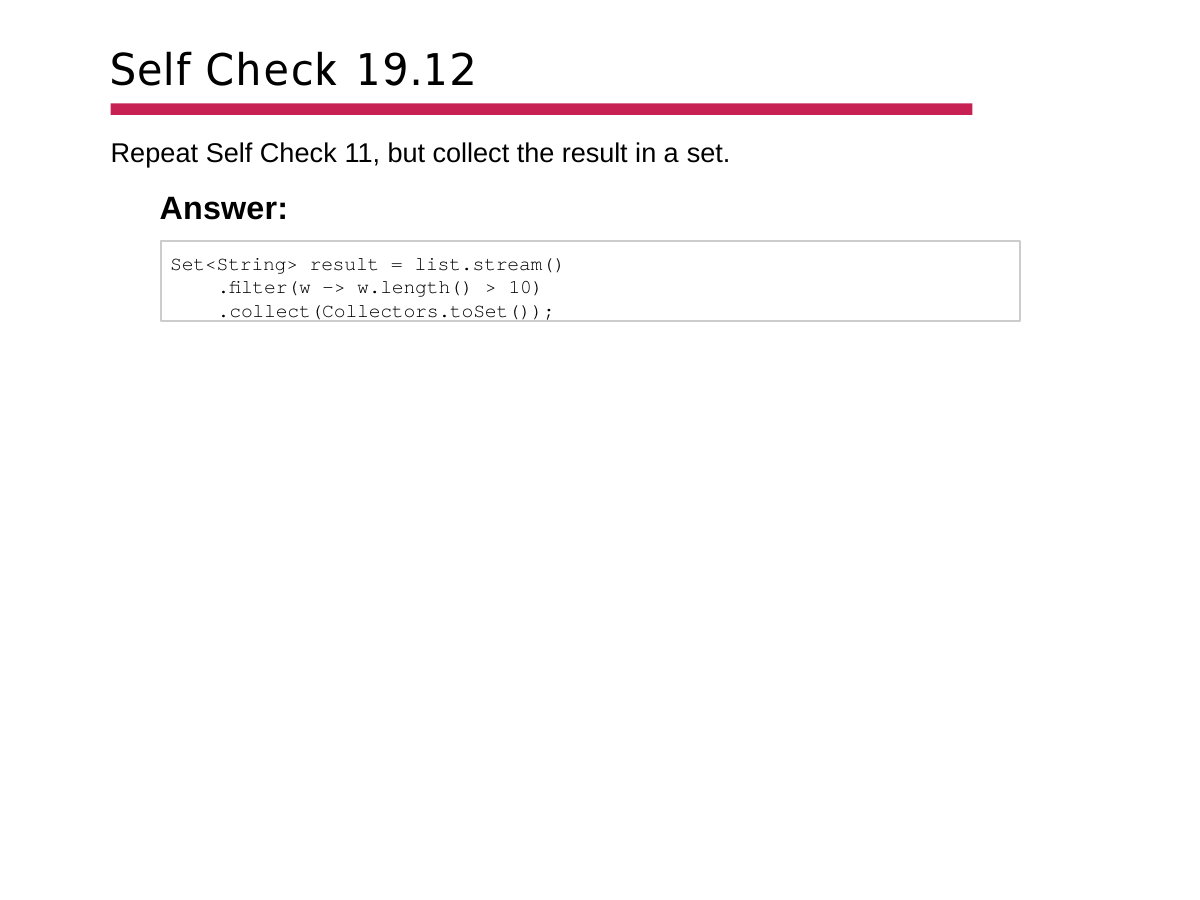

# Self Check 19.12
Repeat Self Check 11, but collect the result in a set.
Answer:
Set<String> result = list.stream()
.filter(w -> w.length() > 10)
.collect(Collectors.toSet());